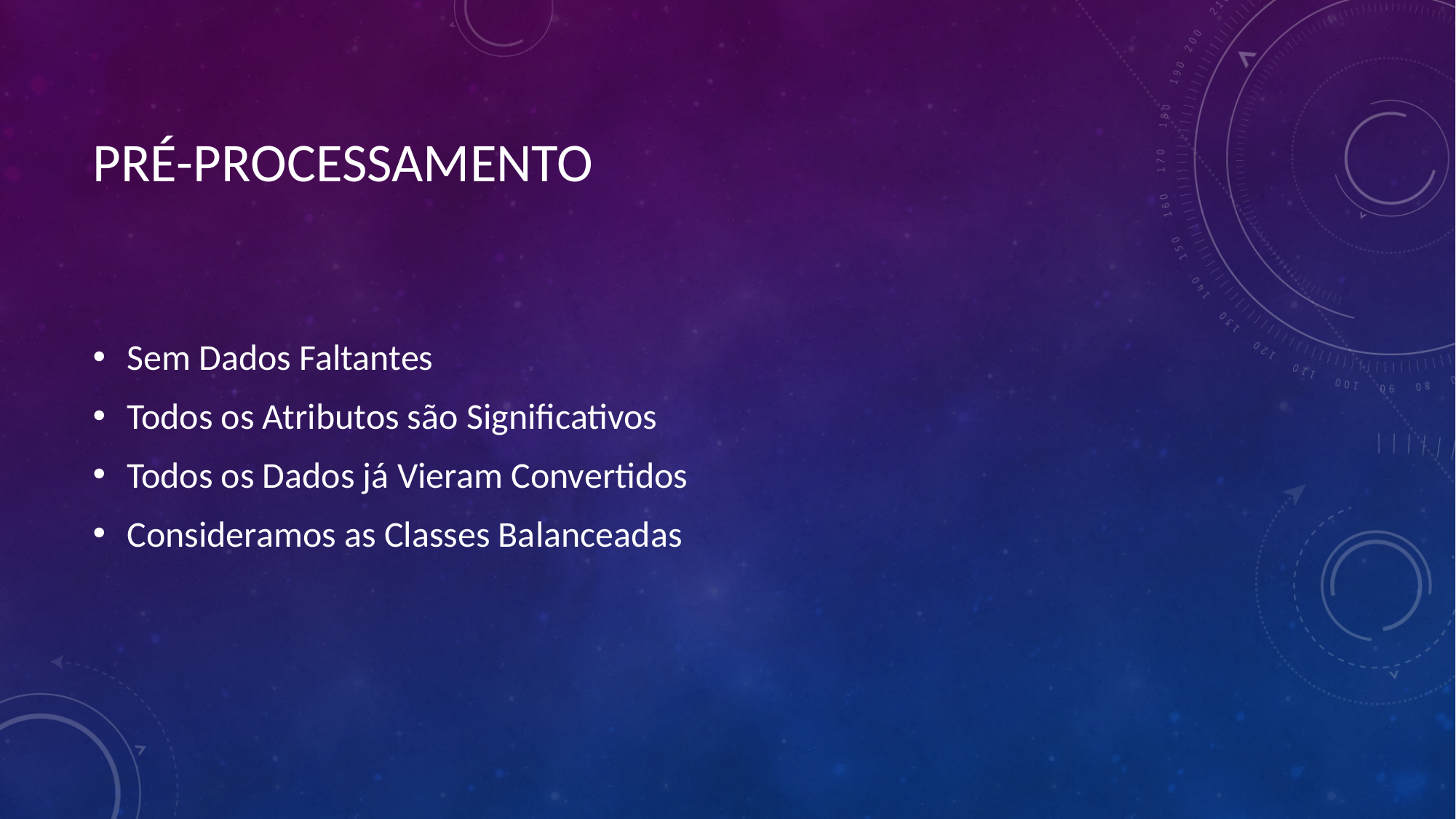

# pRé-Processamento
Sem Dados Faltantes
Todos os Atributos são Significativos
Todos os Dados já Vieram Convertidos
Consideramos as Classes Balanceadas